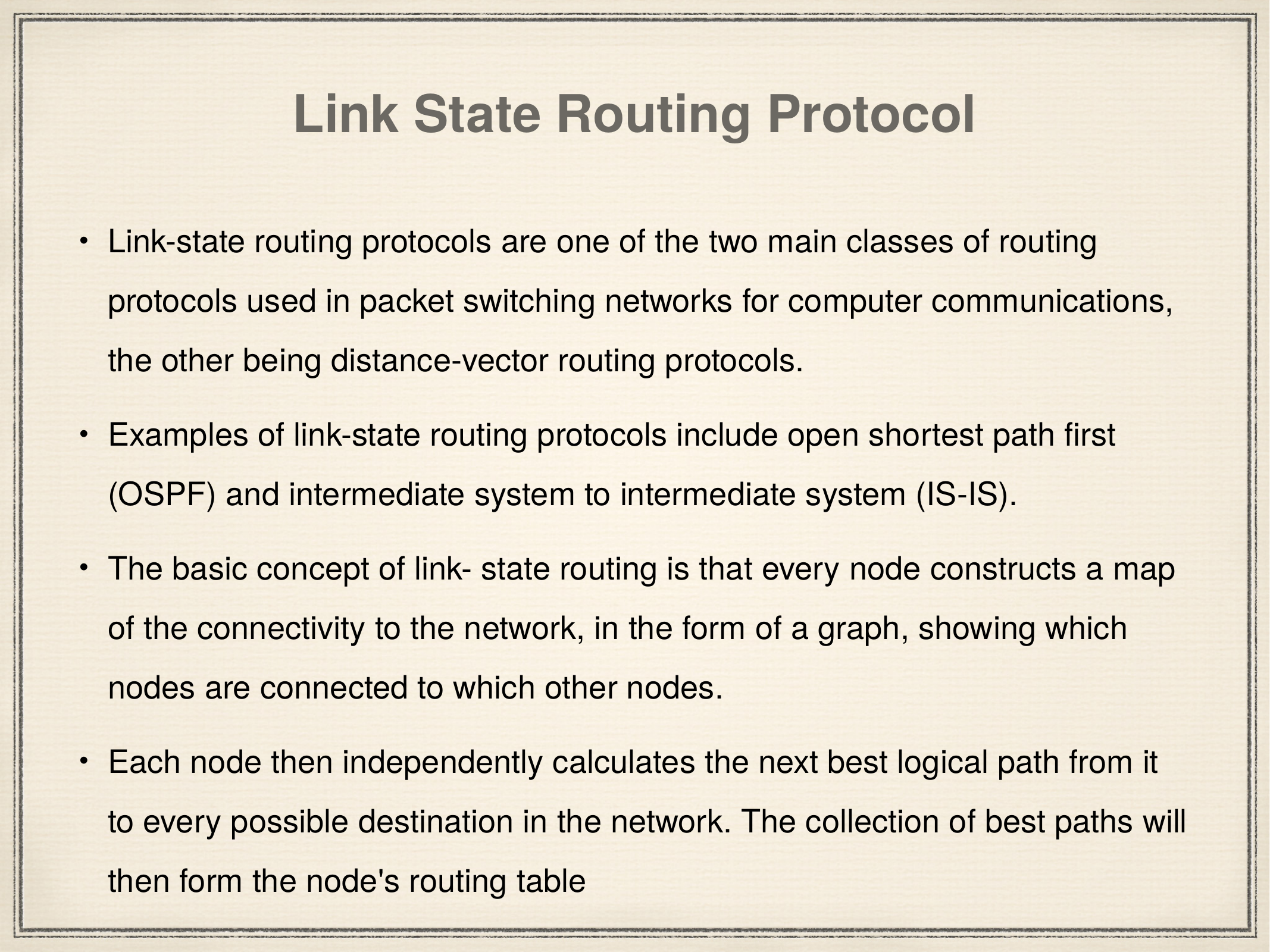

# Link State Routing Protocol
Link-state routing protocols are one of the two main classes of routing protocols used in packet switching networks for computer communications, the other being distance-vector routing protocols.
Examples of link-state routing protocols include open shortest path first (OSPF) and intermediate system to intermediate system (IS-IS).
The basic concept of link- state routing is that every node constructs a map of the connectivity to the network, in the form of a graph, showing which nodes are connected to which other nodes.
Each node then independently calculates the next best logical path from it to every possible destination in the network. The collection of best paths will then form the node's routing table